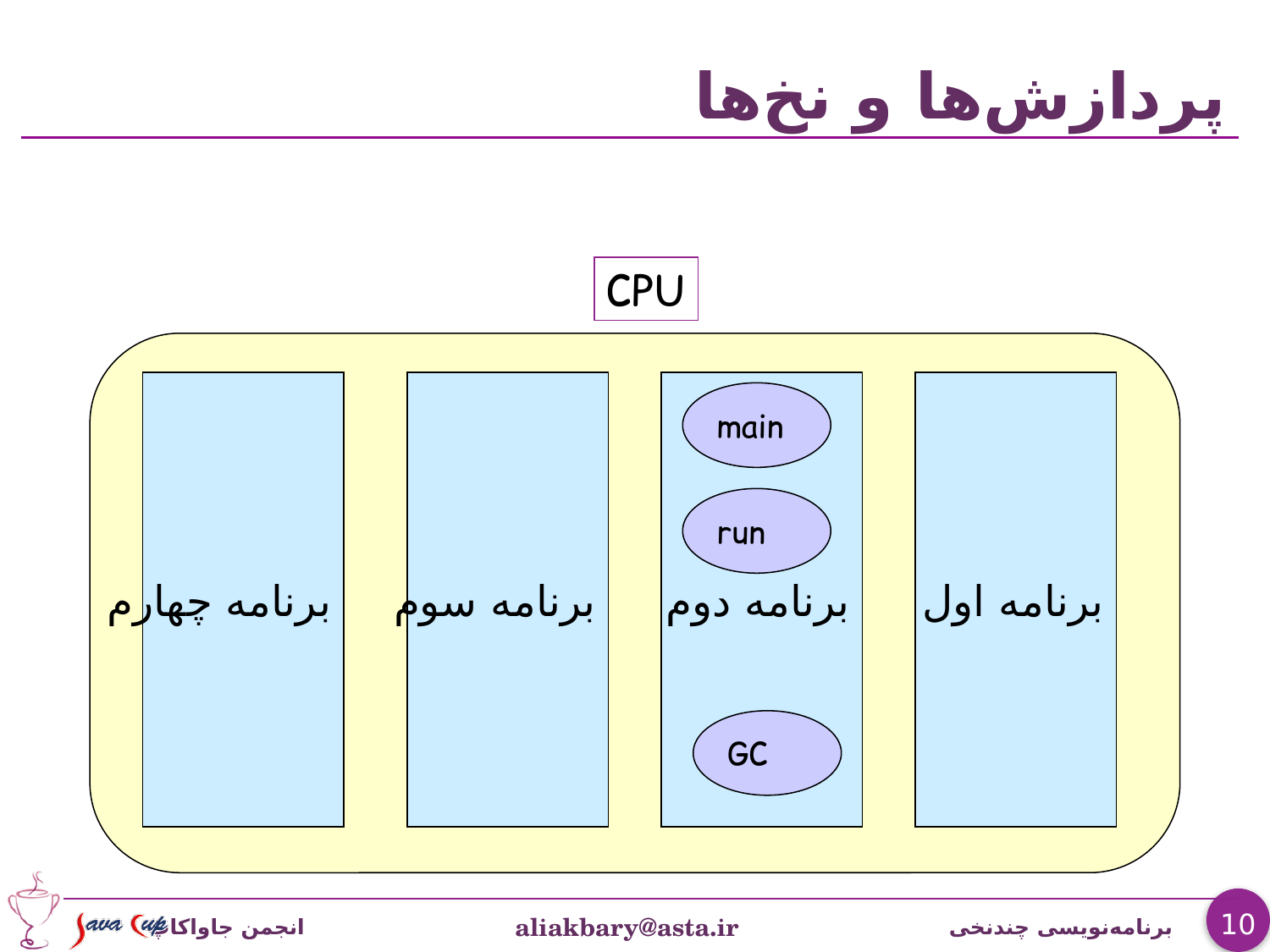

# پردازش‌ها و نخ‌ها

CPU

برنامه چهارم
برنامه سوم
برنامه دوم
برنامه اول
main
run
GC